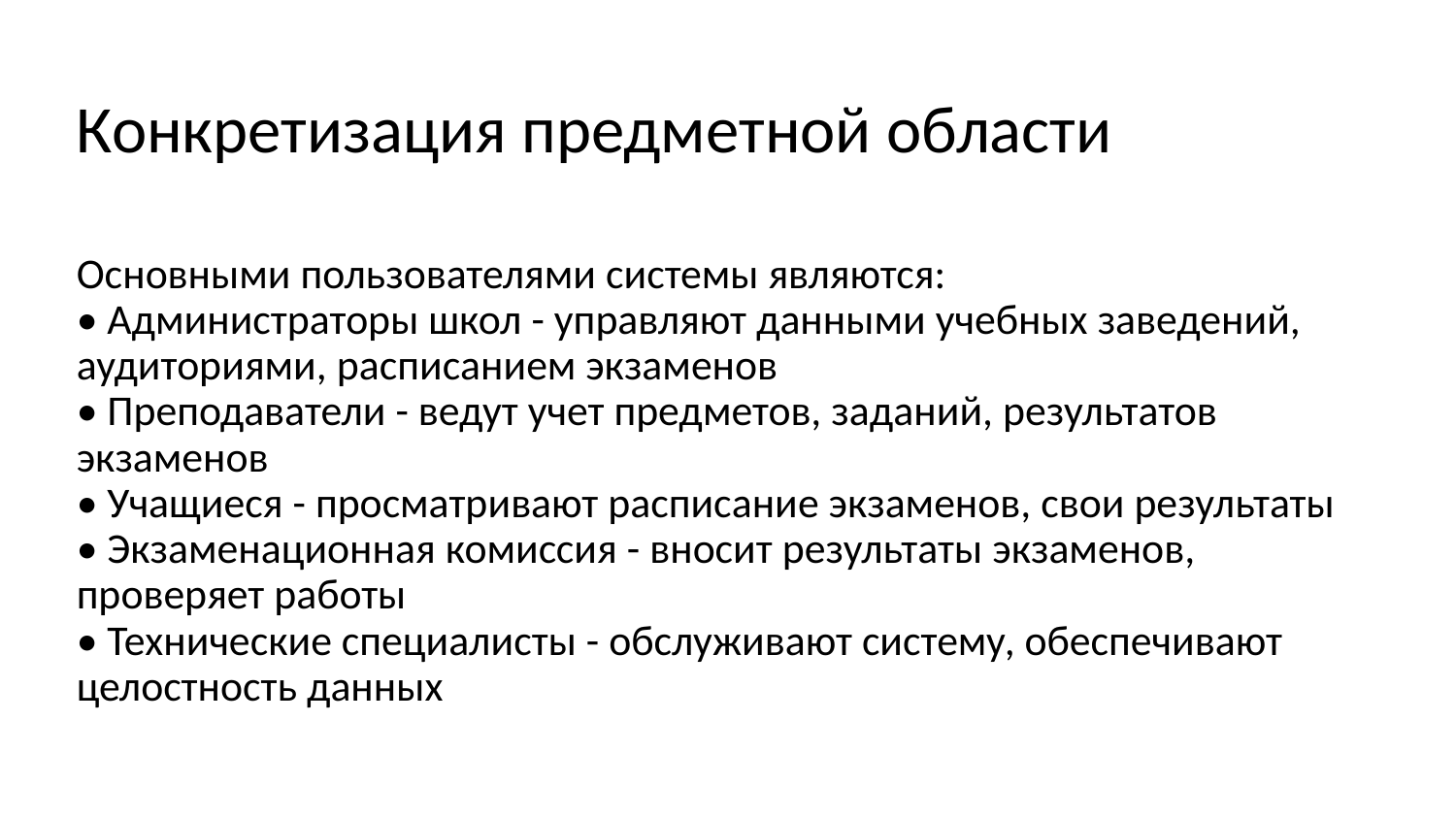

# Конкретизация предметной области
Основными пользователями системы являются:
• Администраторы школ - управляют данными учебных заведений, аудиториями, расписанием экзаменов
• Преподаватели - ведут учет предметов, заданий, результатов экзаменов
• Учащиеся - просматривают расписание экзаменов, свои результаты
• Экзаменационная комиссия - вносит результаты экзаменов, проверяет работы
• Технические специалисты - обслуживают систему, обеспечивают целостность данных